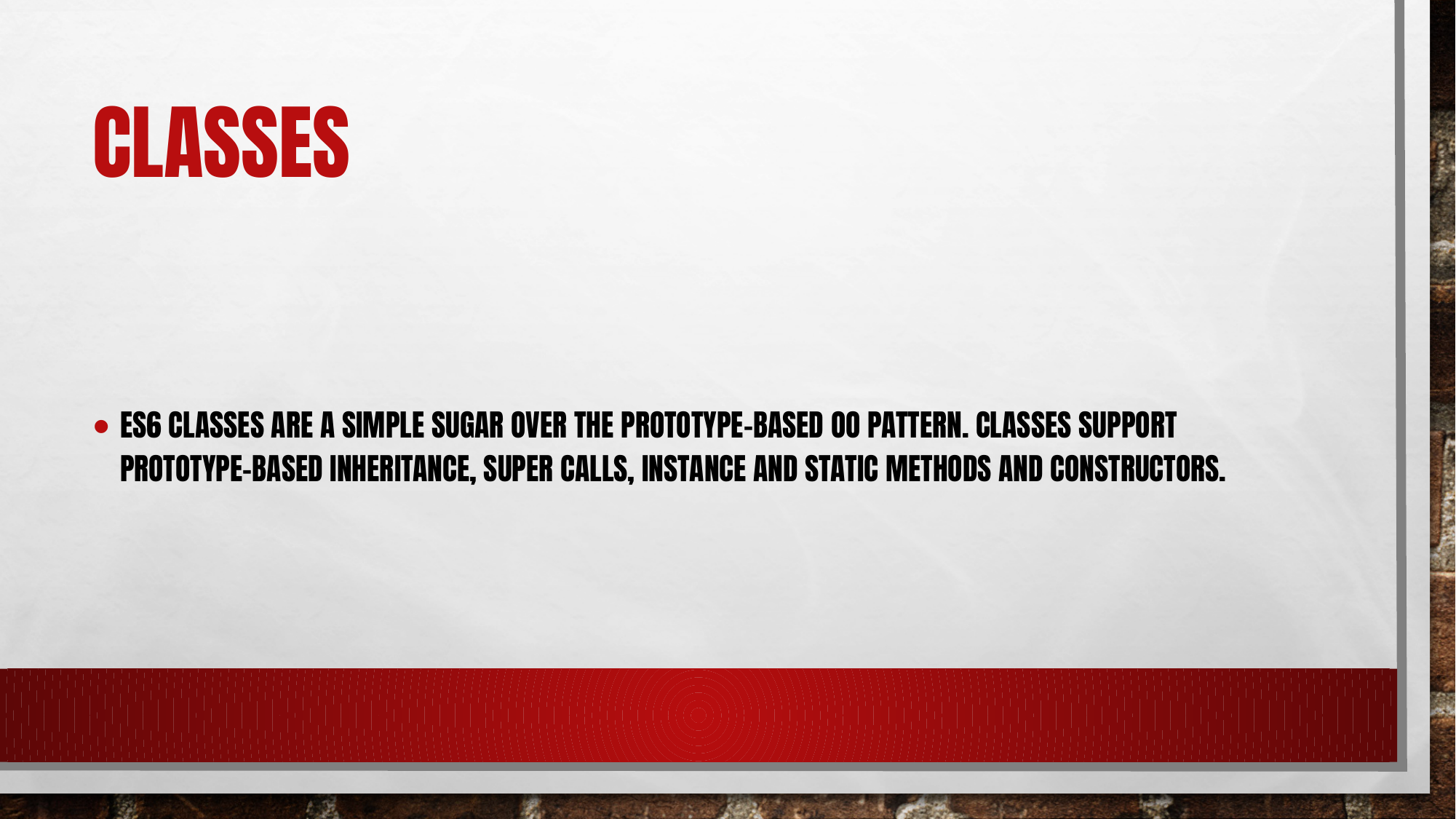

# Classes
ES6 classes are a simple sugar over the prototype-based OO pattern. Classes support prototype-based inheritance, super calls, instance and static methods and constructors.